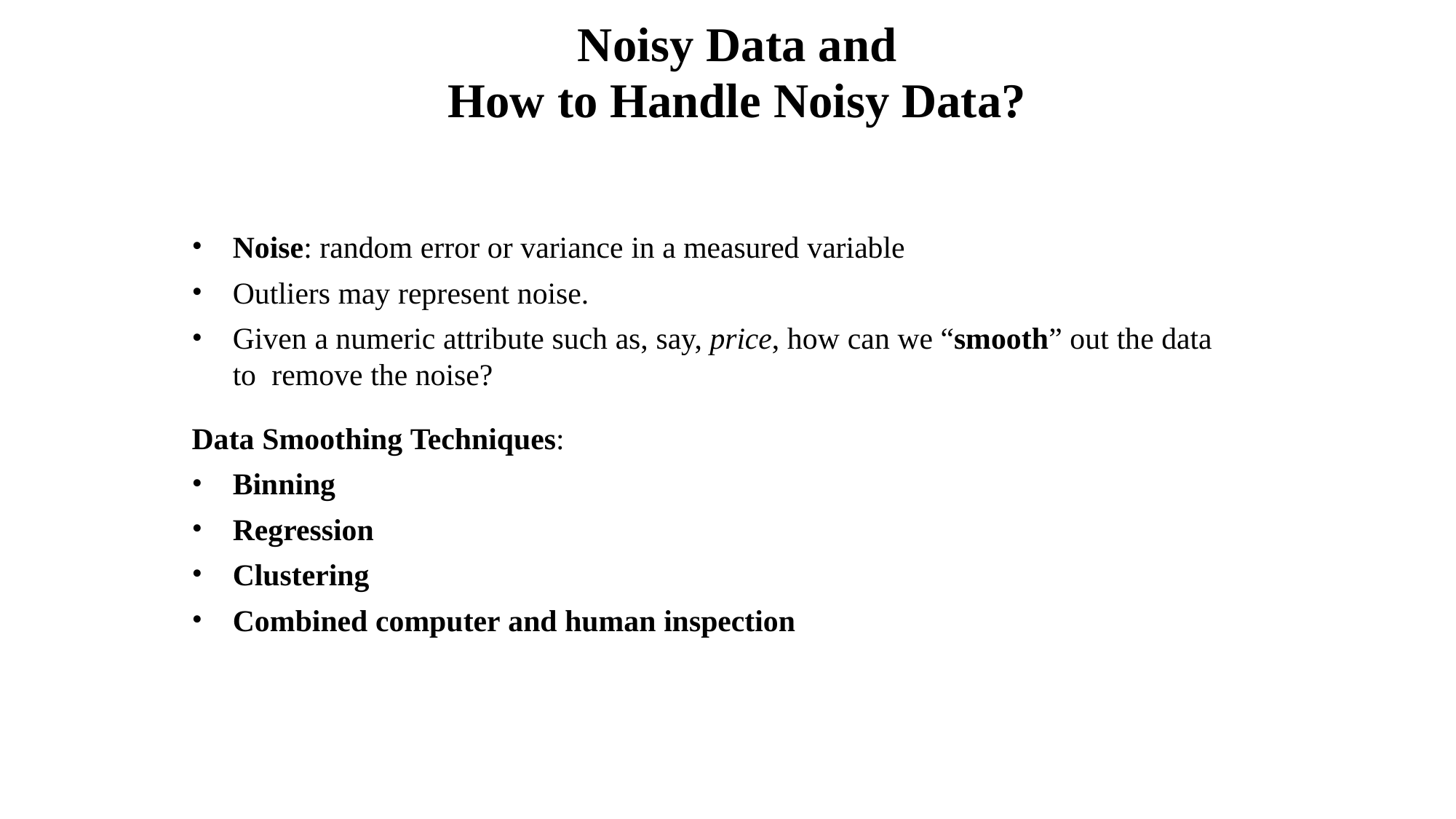

Noisy Data and
How to Handle Noisy Data?
Noise: random error or variance in a measured variable
Outliers may represent noise.
Given a numeric attribute such as, say, price, how can we “smooth” out the data to  remove the noise?
Data Smoothing Techniques:
Binning
Regression
Clustering
Combined computer and human inspection